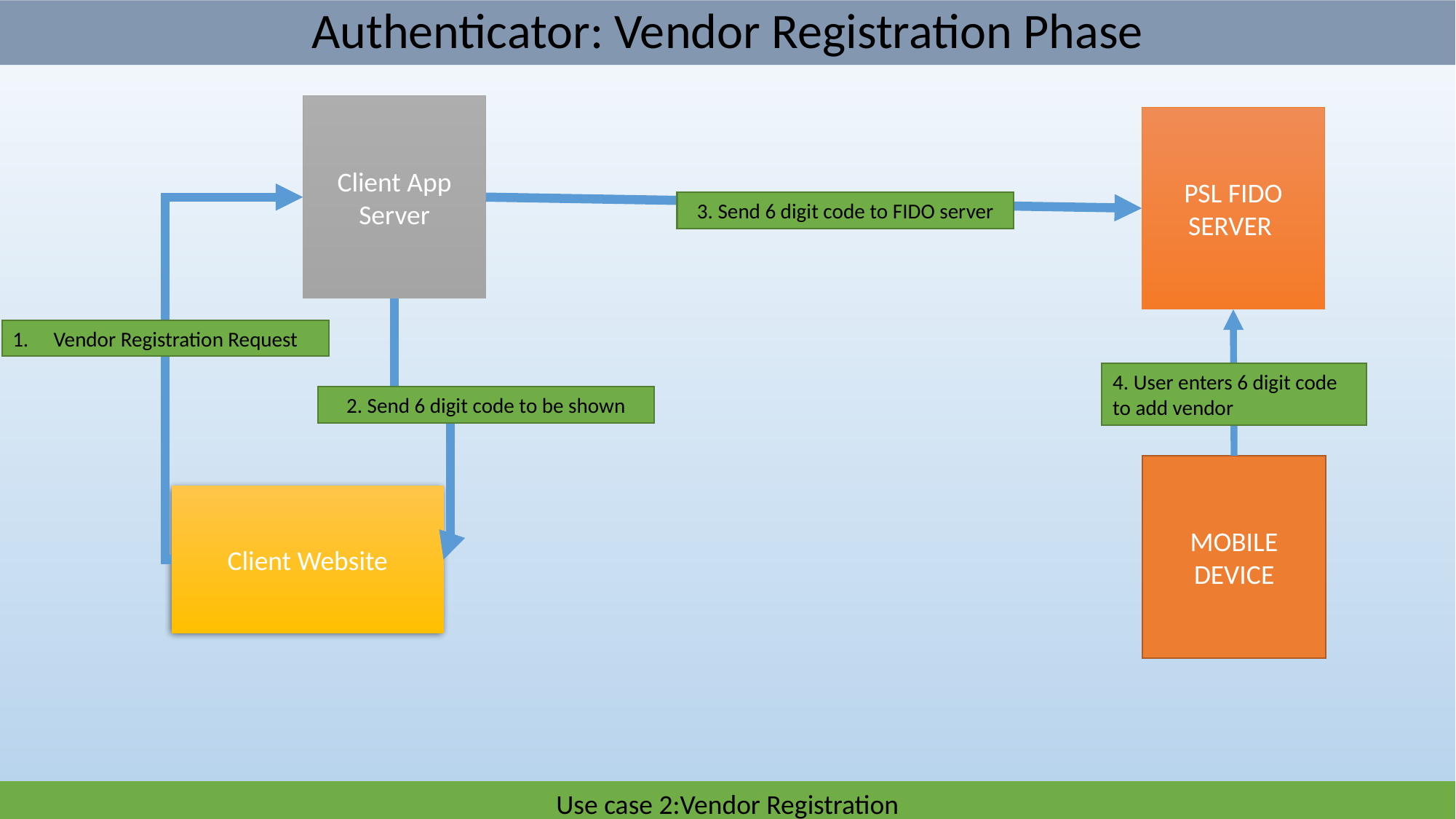

# Authenticator: Vendor Registration Phase

Client App Server

PSL FIDO SERVER

3. Send 6 digit code to FIDO server
Vendor Registration Request
4. User enters 6 digit code to add vendor
2. Send 6 digit code to be shown

MOBILE DEVICE

Client Website

Use case 2:Vendor Registration